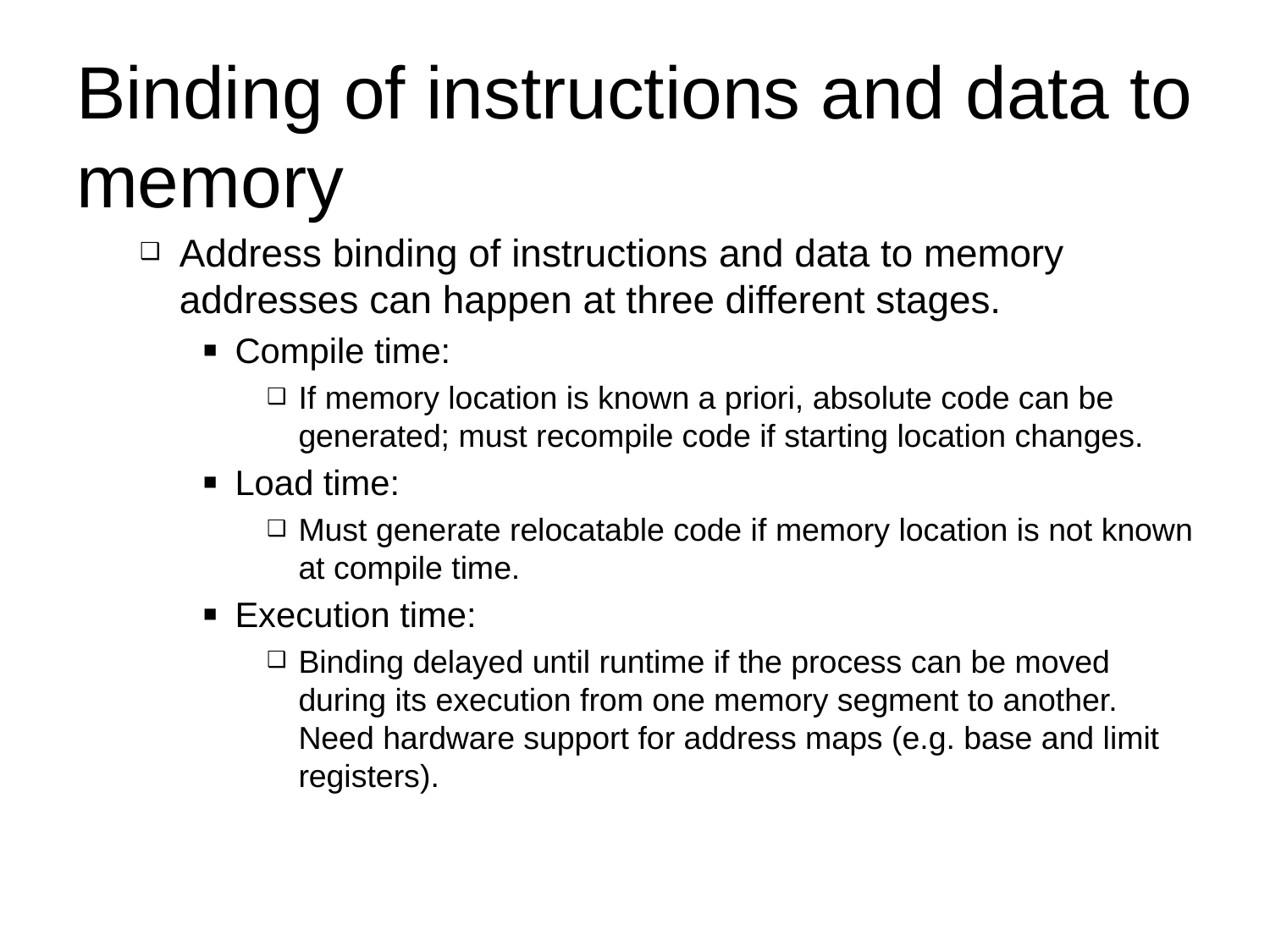

# Binding of instructions and data to memory
Address binding of instructions and data to memory addresses can happen at three different stages.
Compile time:
If memory location is known a priori, absolute code can be generated; must recompile code if starting location changes.
Load time:
Must generate relocatable code if memory location is not known at compile time.
Execution time:
Binding delayed until runtime if the process can be moved during its execution from one memory segment to another.  Need hardware support for address maps (e.g. base and limit registers).